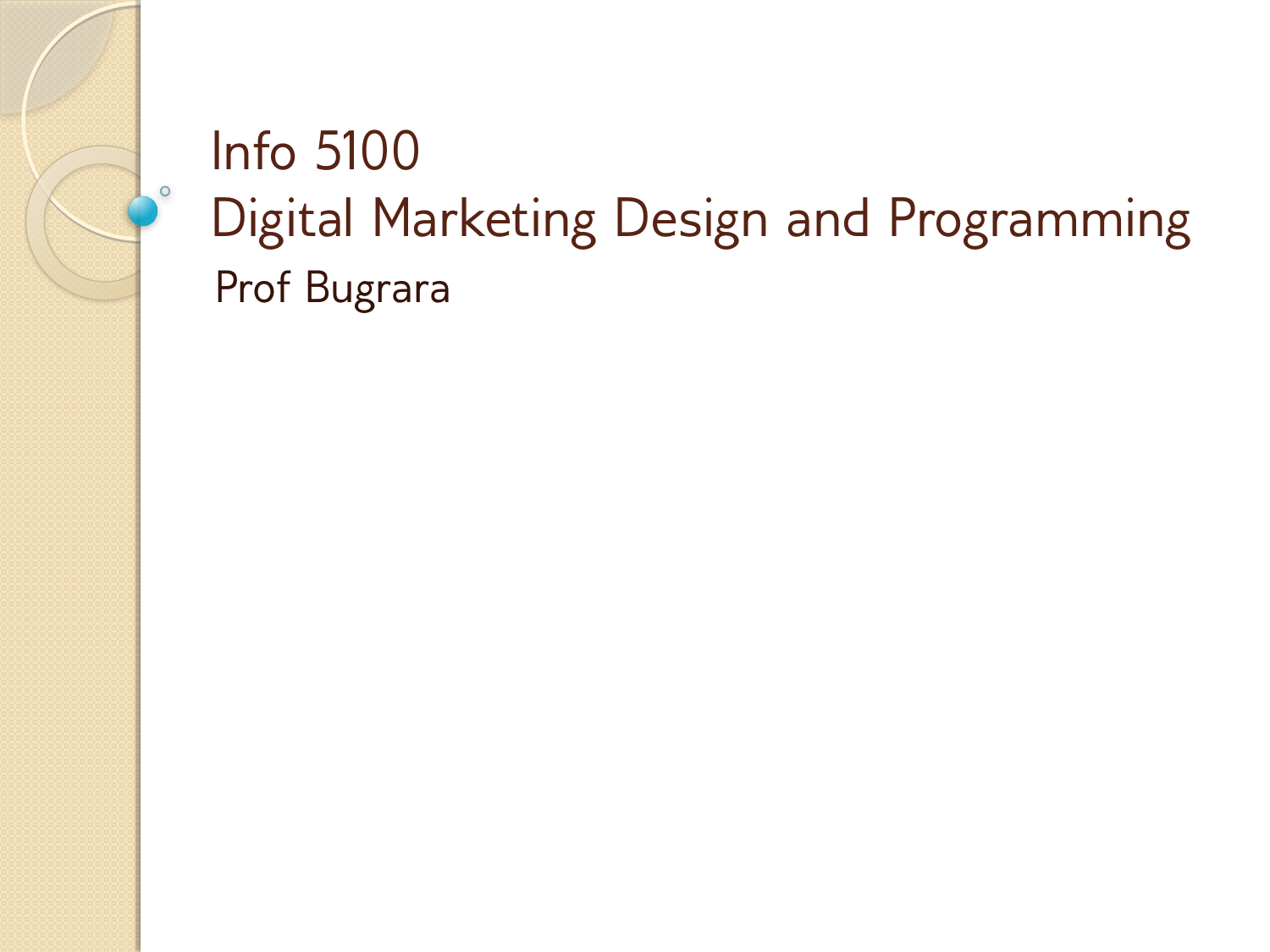

# Info 5100 Digital Marketing Design and Programming
Prof Bugrara